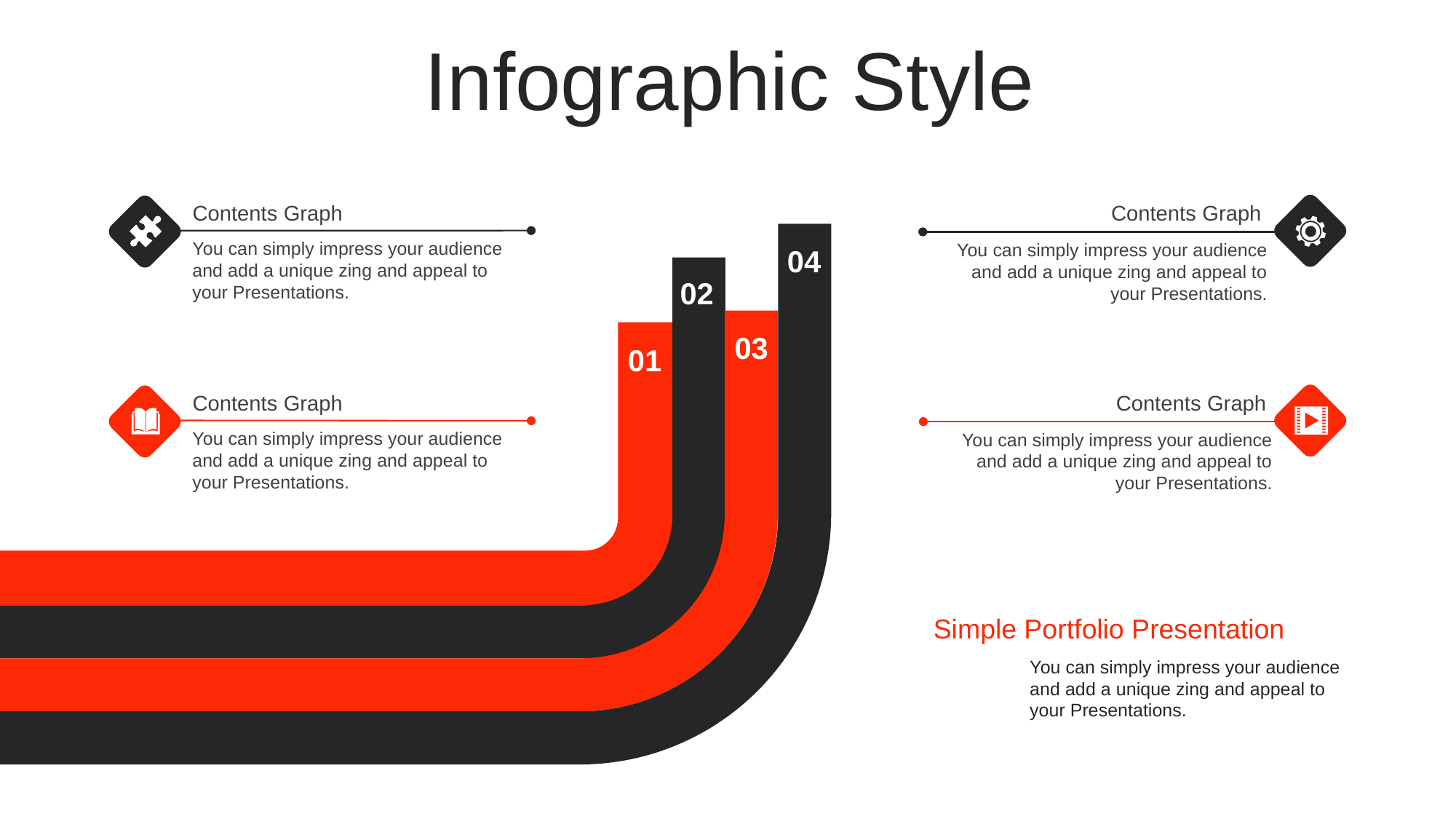

Infographic Style
Contents Graph

You can simply impress your audience and add a unique zing and appeal to your Presentations.
Contents Graph

You can simply impress your audience and add a unique zing and appeal to your Presentations.

04

02

03
01
Contents Graph

You can simply impress your audience and add a unique zing and appeal to your Presentations.
Contents Graph

You can simply impress your audience and add a unique zing and appeal to your Presentations.
Simple Portfolio Presentation
You can simply impress your audience and add a unique zing and appeal to your Presentations.